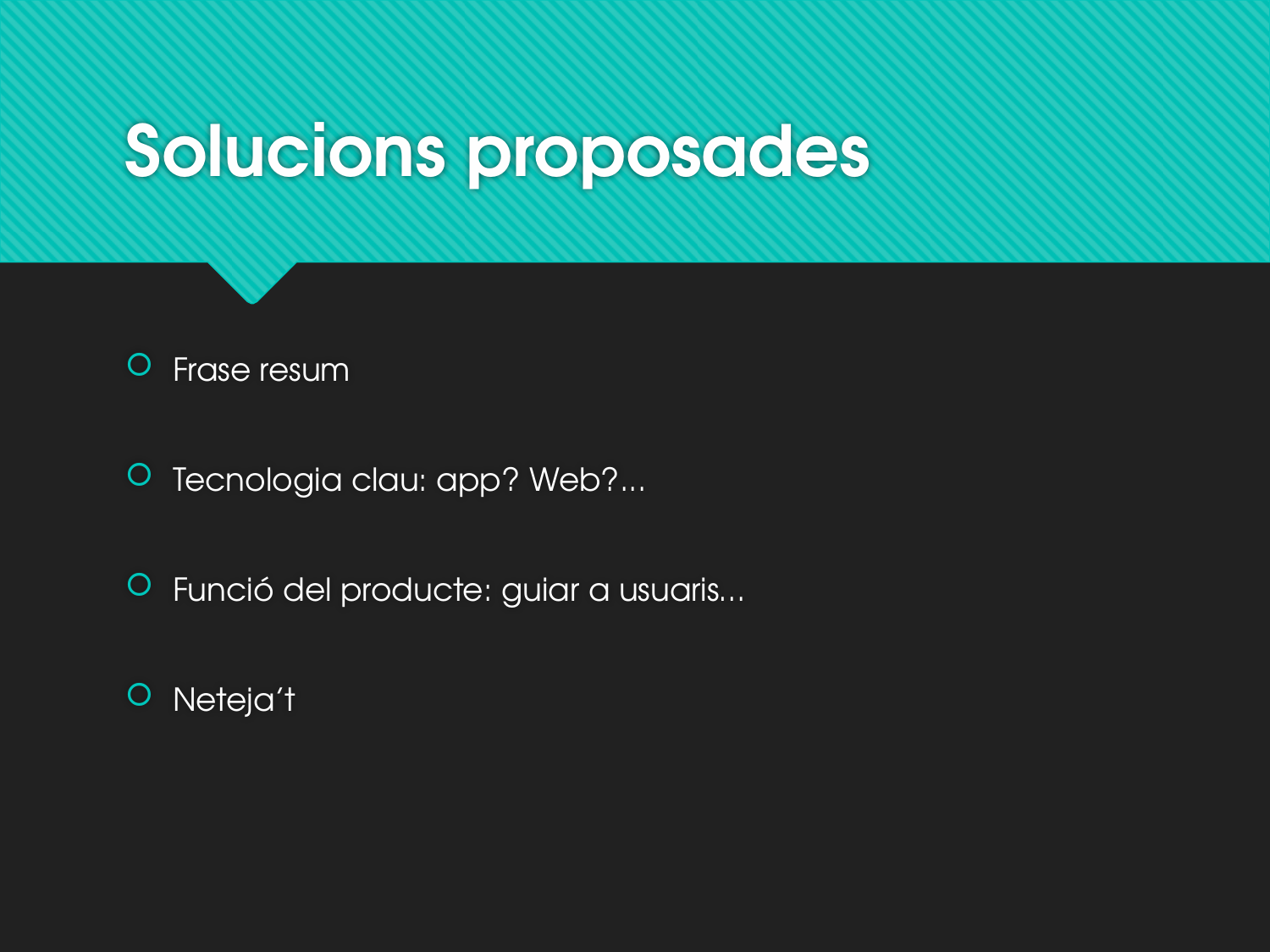

# Solucions proposades
Frase resum

Tecnologia clau: app? Web?...

Funció del producte: guiar a usuaris…

Neteja’t